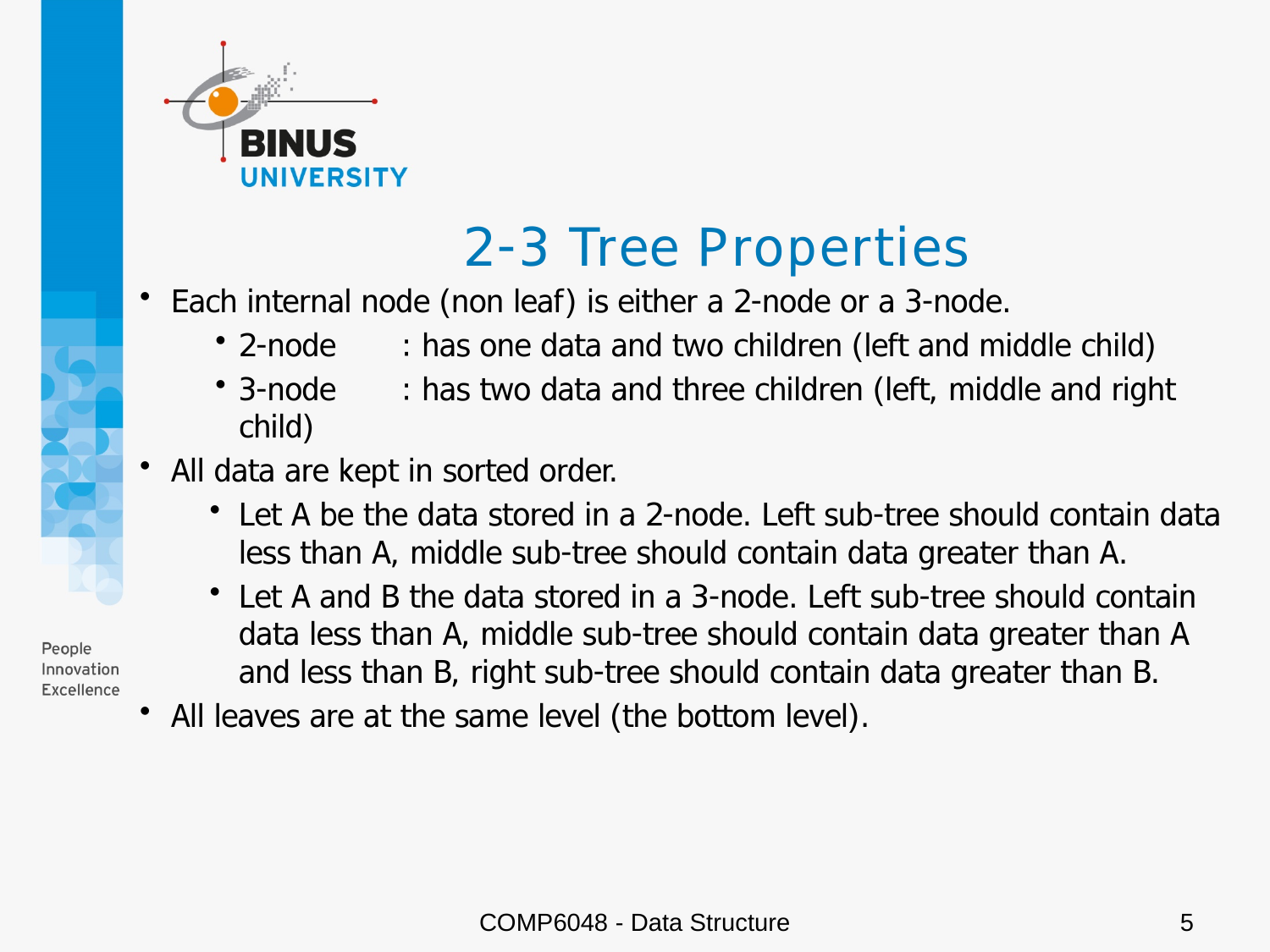

# 2-3 Tree Properties
Each internal node (non leaf) is either a 2-node or a 3-node.
2-node	: has one data and two children (left and middle child)
3-node	: has two data and three children (left, middle and right child)
All data are kept in sorted order.
Let A be the data stored in a 2-node. Left sub-tree should contain data less than A, middle sub-tree should contain data greater than A.
Let A and B the data stored in a 3-node. Left sub-tree should contain data less than A, middle sub-tree should contain data greater than A and less than B, right sub-tree should contain data greater than B.
All leaves are at the same level (the bottom level).
COMP6048 - Data Structure
5